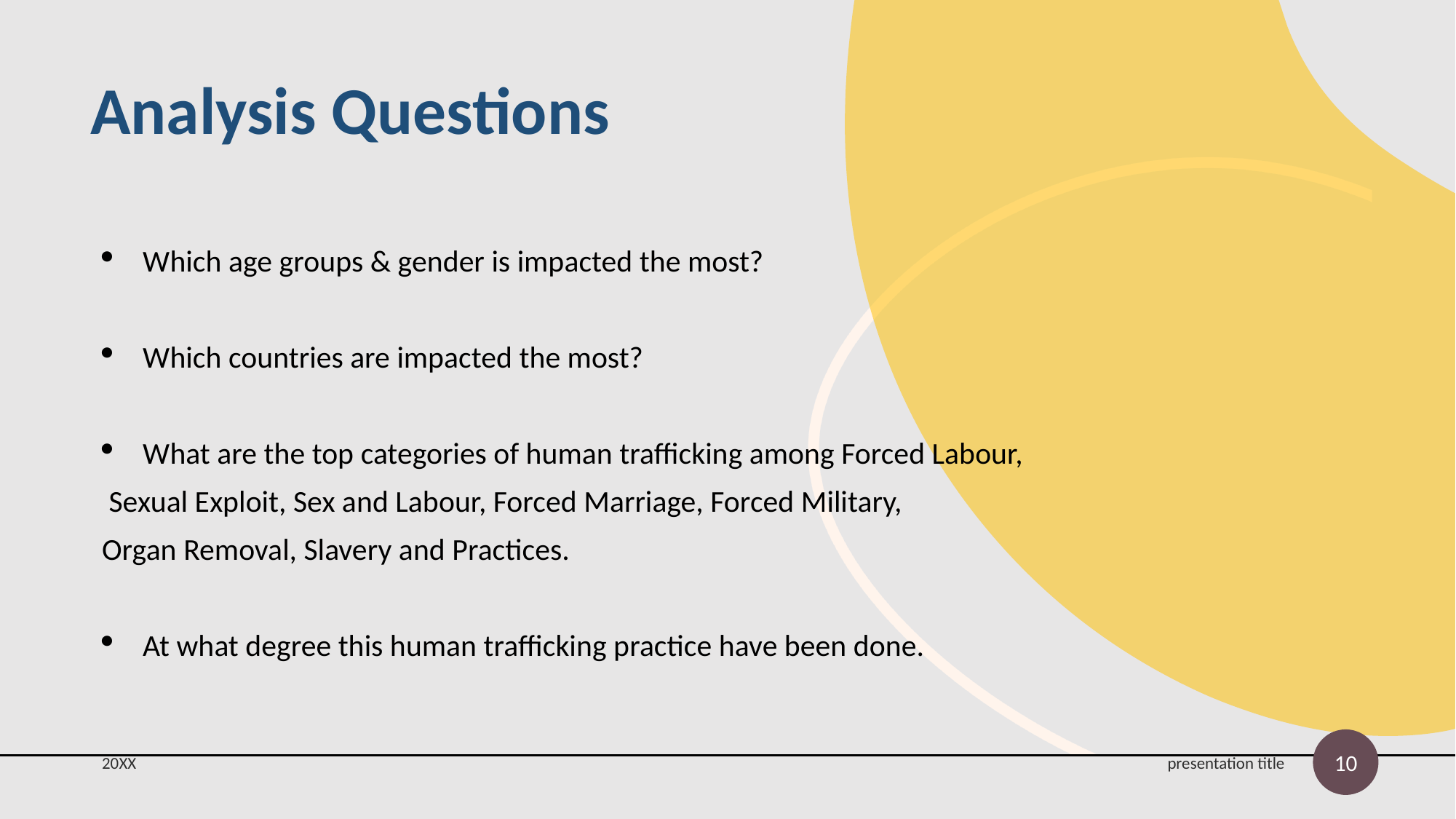

# Analysis Questions
Which age groups & gender is impacted the most?

Which countries are impacted the most?

What are the top categories of human trafficking among Forced Labour,
 Sexual Exploit, Sex and Labour, Forced Marriage, Forced Military,
Organ Removal, Slavery and Practices.

At what degree this human trafficking practice have been done.

10
20XX
presentation title